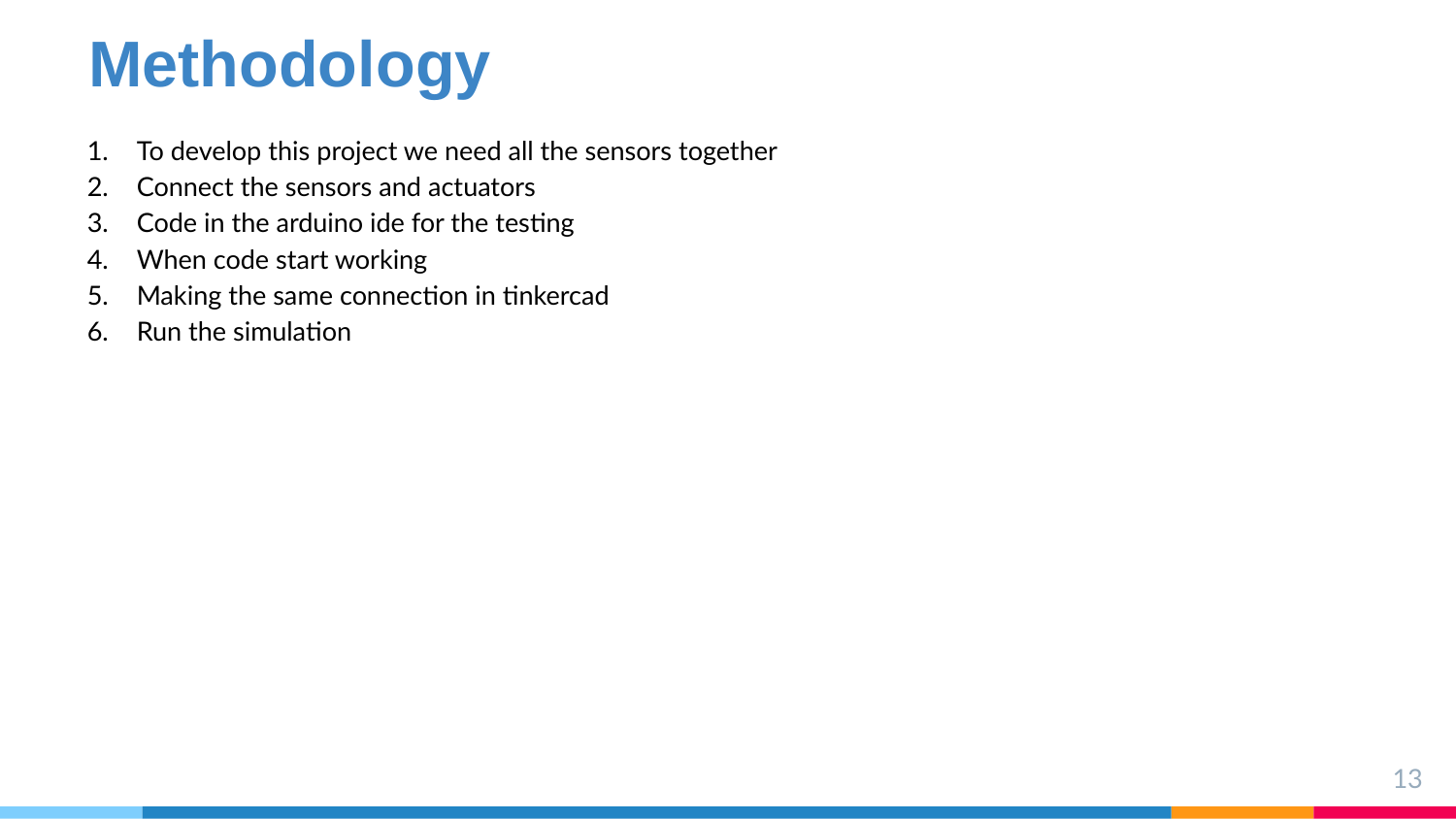

# Methodology
To develop this project we need all the sensors together
Connect the sensors and actuators
Code in the arduino ide for the testing
When code start working
Making the same connection in tinkercad
Run the simulation

13